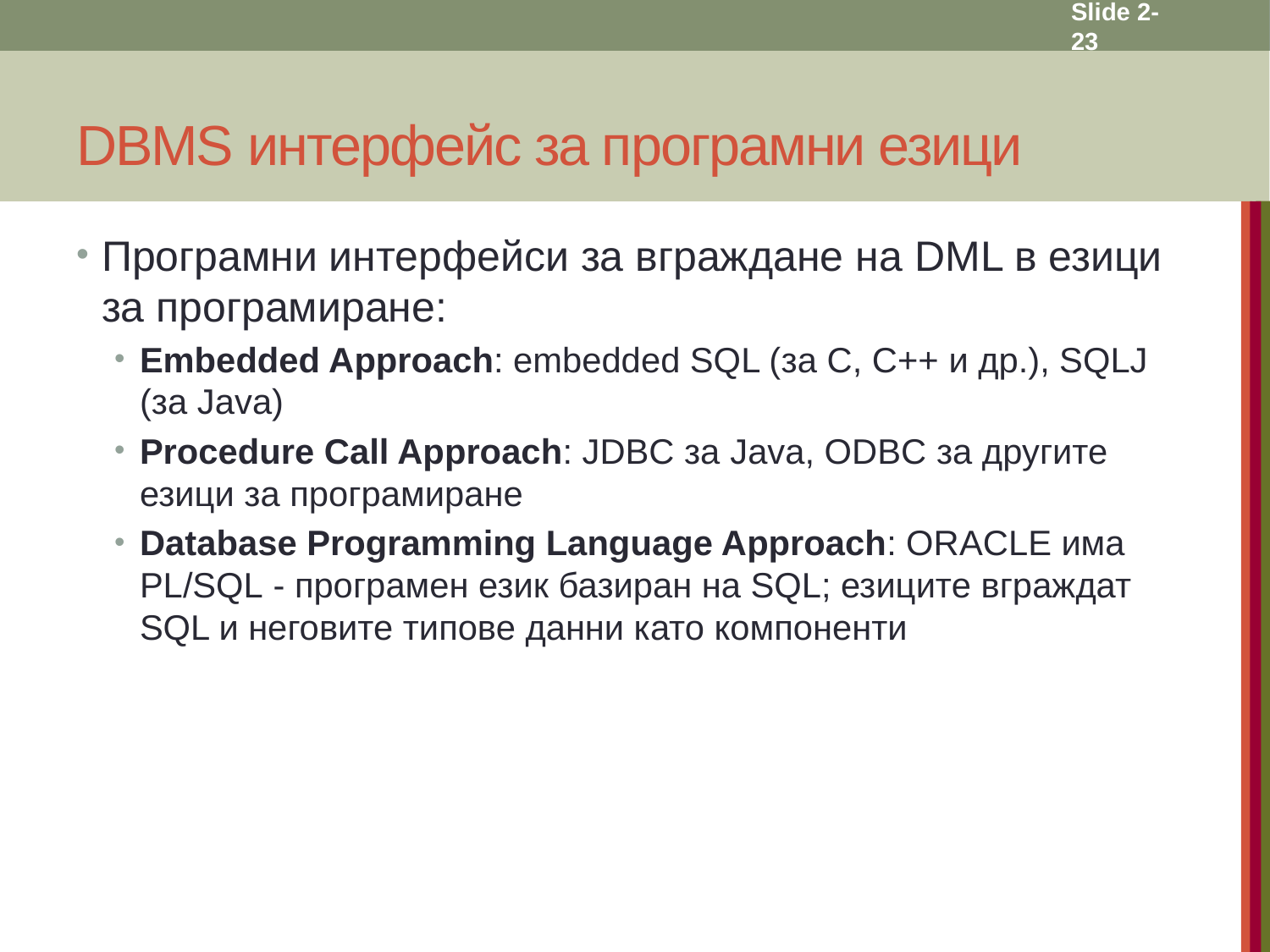

Slide 2- 23
# DBMS интерфейс за програмни езици
Програмни интерфейси за вграждане на DML в езици за програмиране:
Embedded Approach: embedded SQL (за C, C++ и др.), SQLJ (за Java)
Procedure Call Approach: JDBC за Java, ODBC за другите езици за програмиране
Database Programming Language Approach: ORACLE има PL/SQL - програмен език базиран на SQL; езиците вграждат SQL и неговите типове данни като компоненти